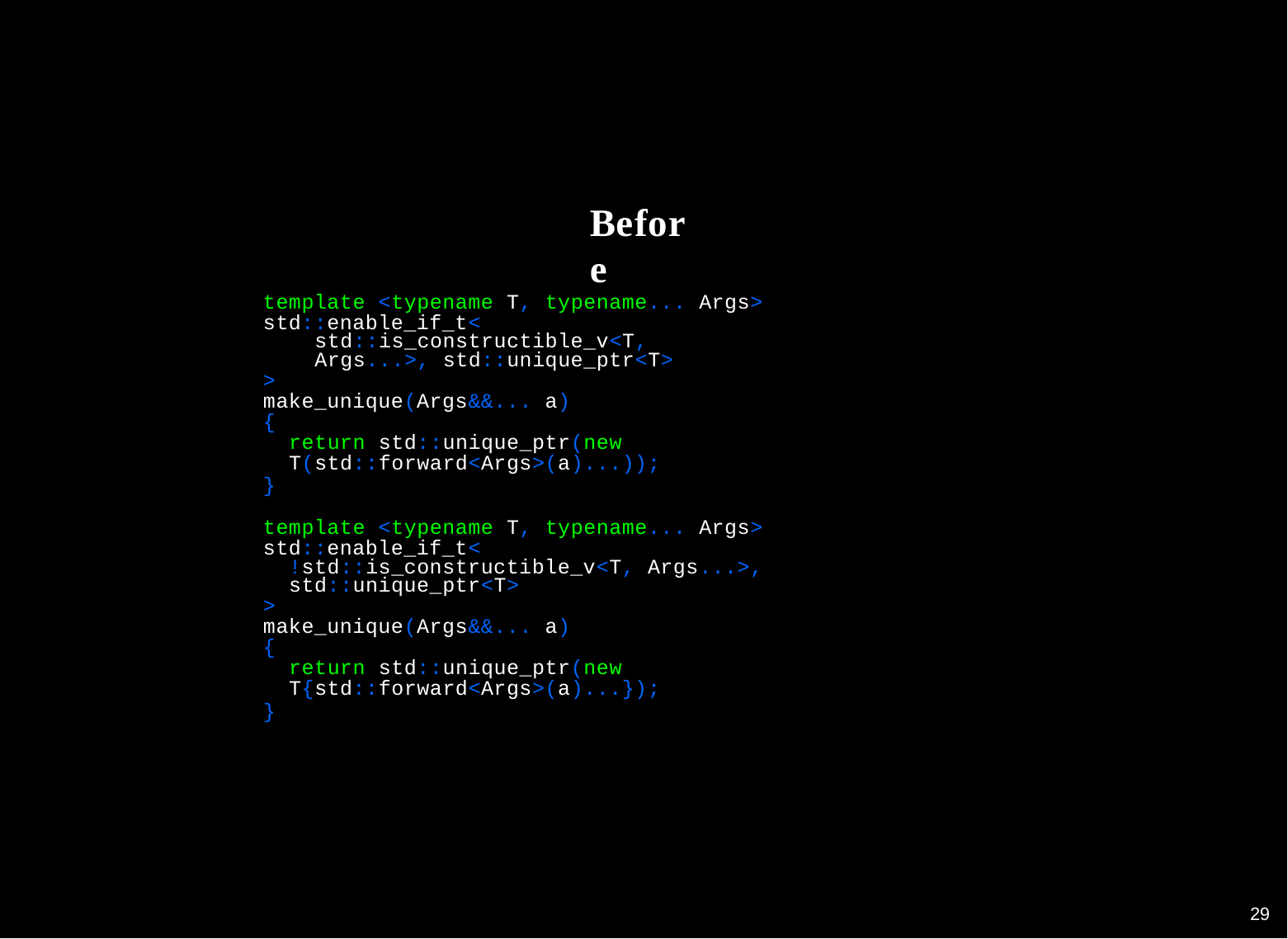

Before
template <typename T, typename... Args> std::enable_if_t<
std::is_constructible_v<T, Args...>, std::unique_ptr<T>
>
make_unique(Args&&... a)
{
return std::unique_ptr(new T(std::forward<Args>(a)...));
}

template <typename T, typename... Args> std::enable_if_t<
!std::is_constructible_v<T, Args...>, std::unique_ptr<T>
>
make_unique(Args&&... a)
{
return std::unique_ptr(new T{std::forward<Args>(a)...});
}

29